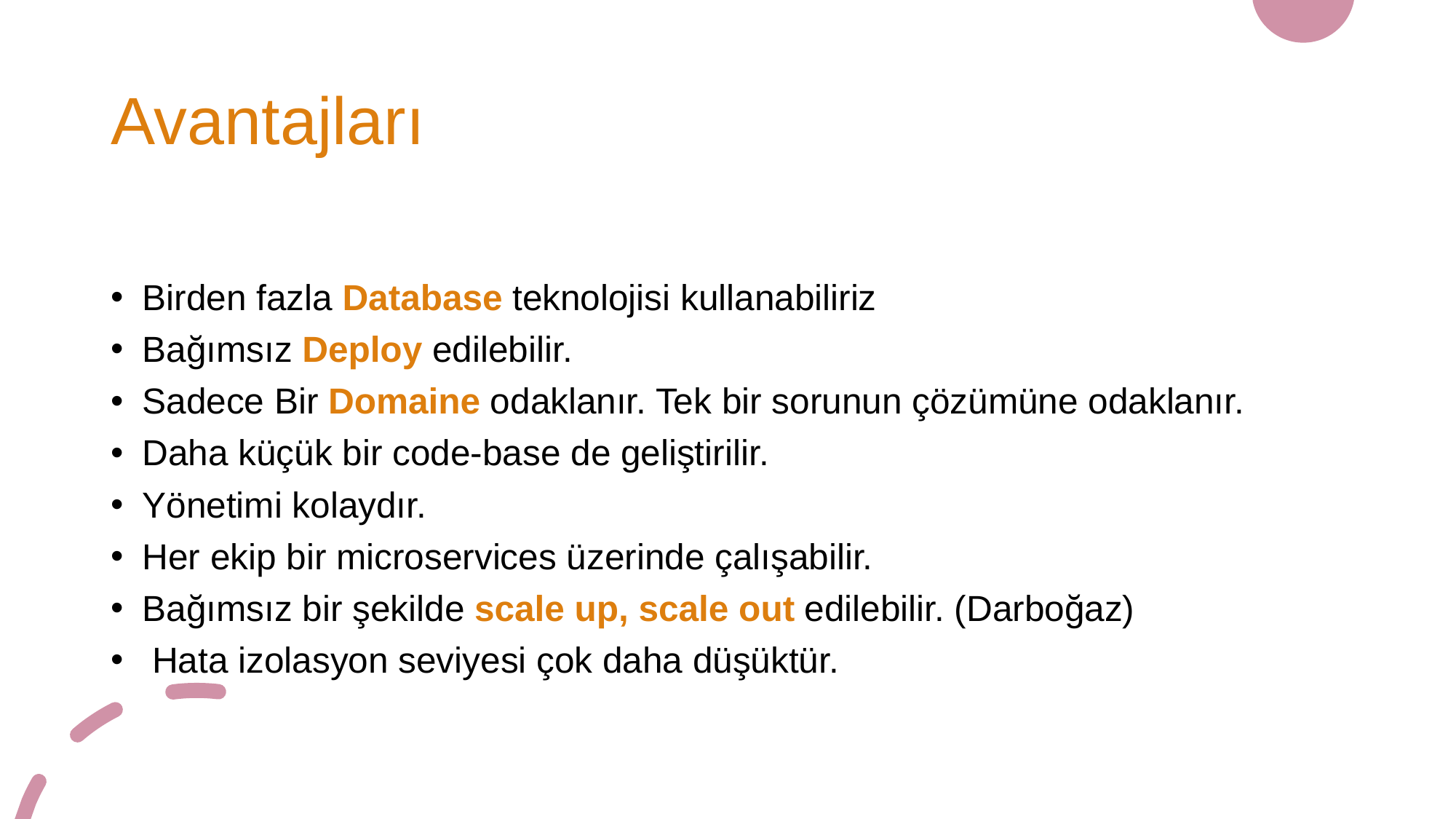

# Avantajları

Birden fazla Database teknolojisi kullanabiliriz
Bağımsız Deploy edilebilir.
Sadece Bir Domaine odaklanır. Tek bir sorunun çözümüne odaklanır.
Daha küçük bir code-base de geliştirilir.
Yönetimi kolaydır.
Her ekip bir microservices üzerinde çalışabilir.
Bağımsız bir şekilde scale up, scale out edilebilir. (Darboğaz)
 Hata izolasyon seviyesi çok daha düşüktür.